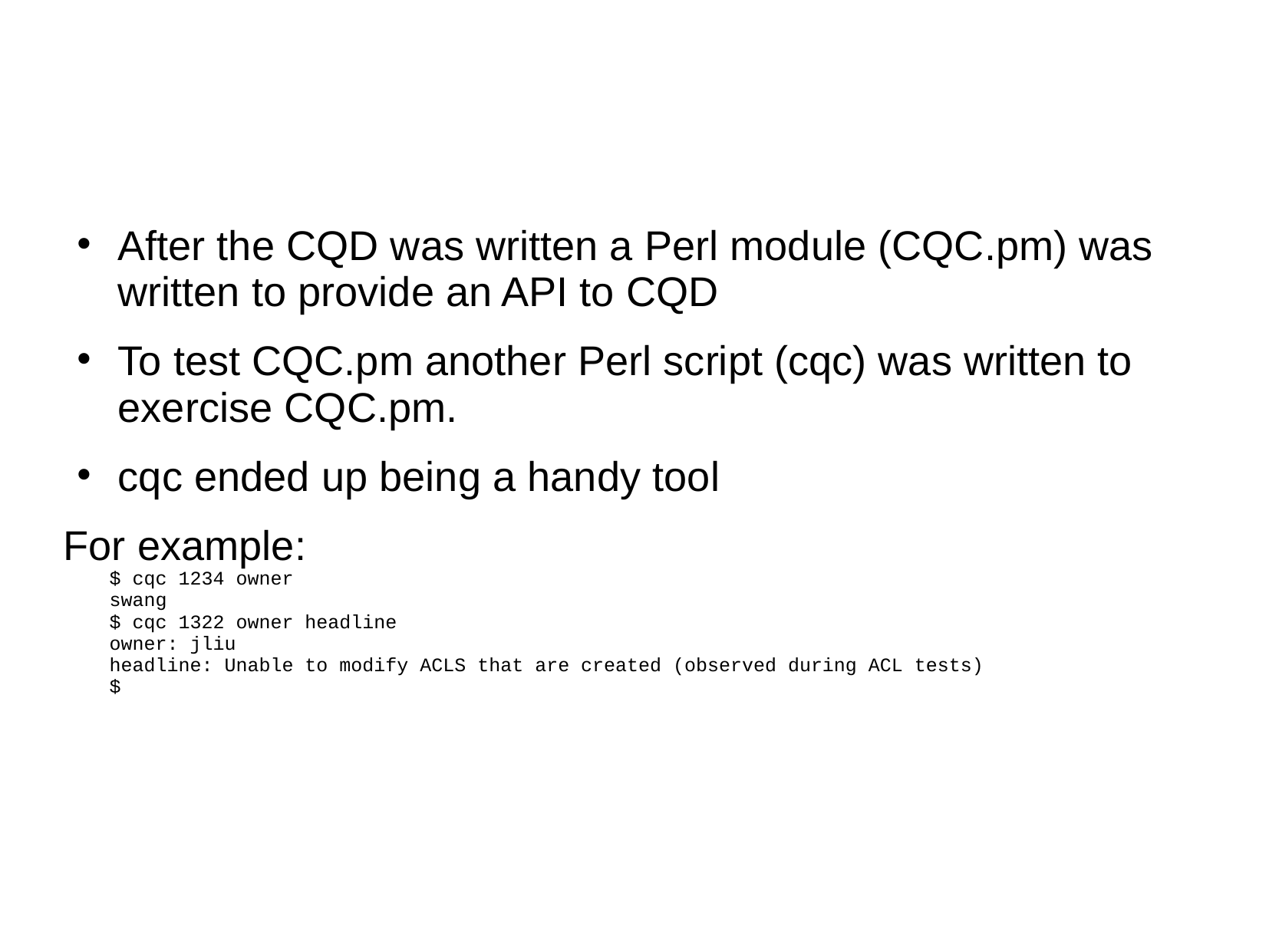

Client/Server
After the CQD was written a Perl module (CQC.pm) was written to provide an API to CQD
To test CQC.pm another Perl script (cqc) was written to exercise CQC.pm.
cqc ended up being a handy tool
For example:
    $ cqc 1234 owner
    swang
    $ cqc 1322 owner headline
    owner: jliu
    headline: Unable to modify ACLS that are created (observed during ACL tests)
    $